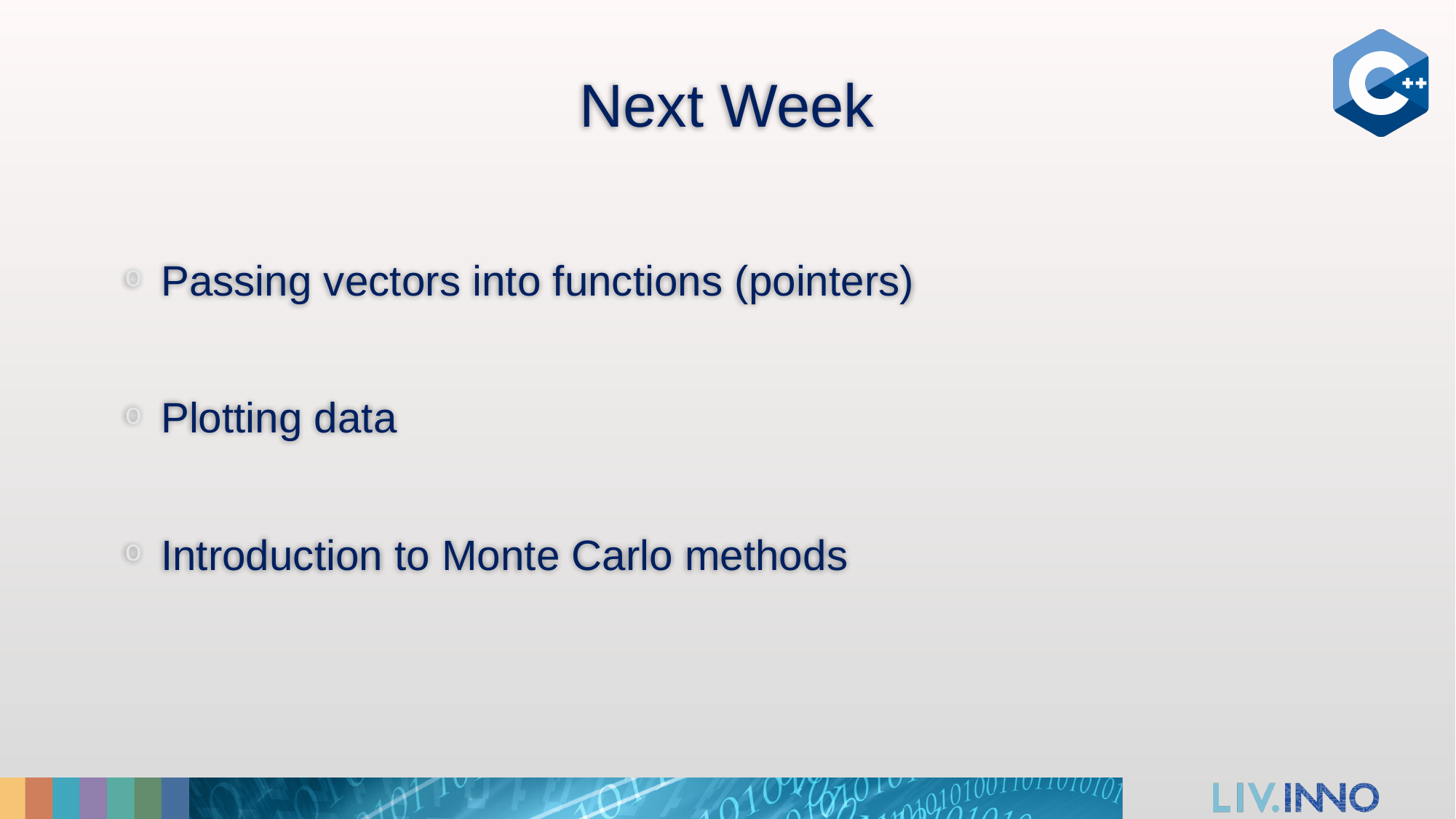

# Next Week
Passing vectors into functions (pointers)

Plotting data

Introduction to Monte Carlo methods